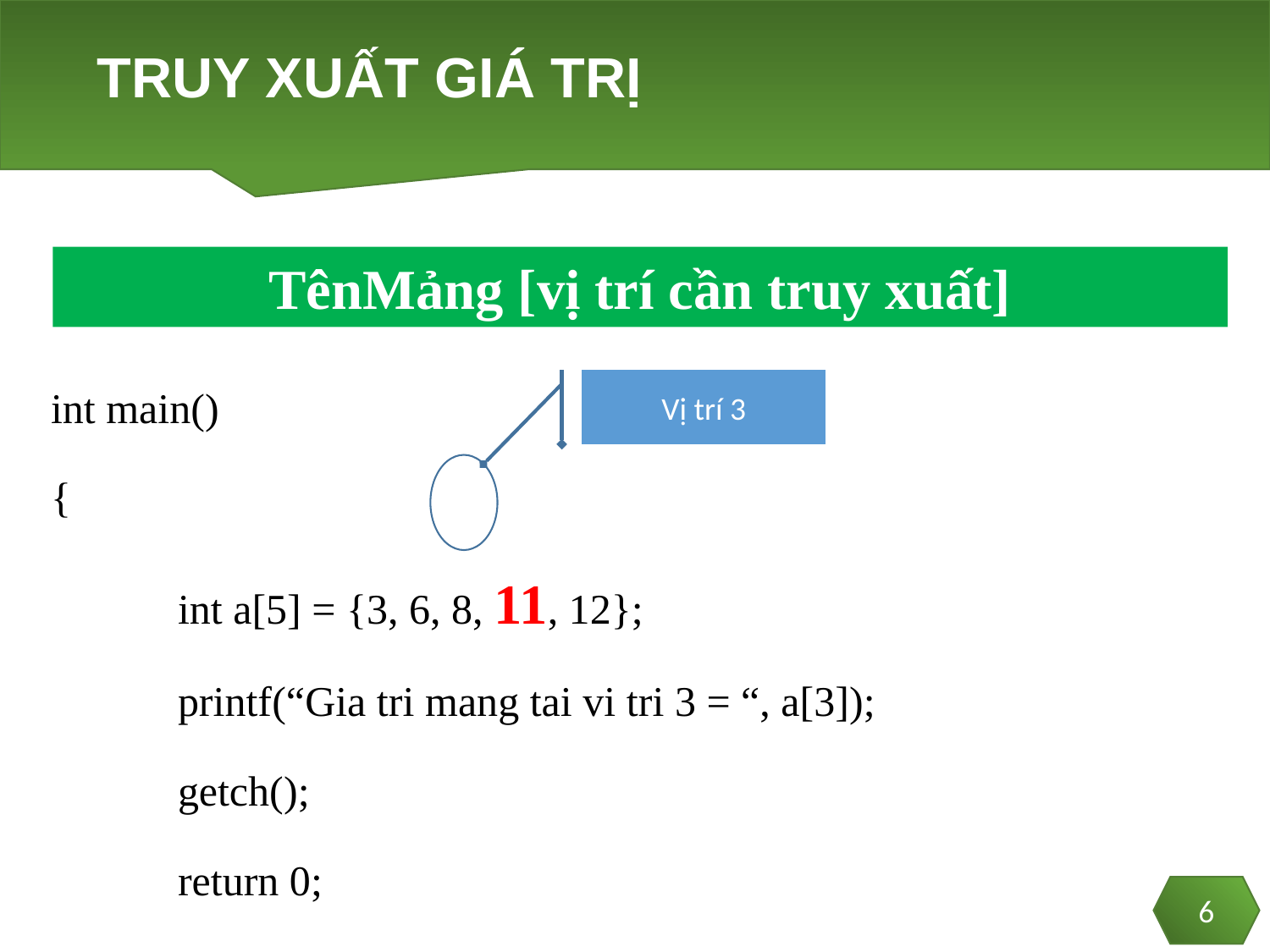

# TRUY XUẤT GIÁ TRỊ
TênMảng [vị trí cần truy xuất]
int main()
{
	int a[5] = {3, 6, 8, 11, 12};
	printf(“Gia tri mang tai vi tri 3 = “, a[3]);
	getch();
	return 0;
}

Kết quả: Gia tri mang tai vi tri 3 = 11

Vị trí 3